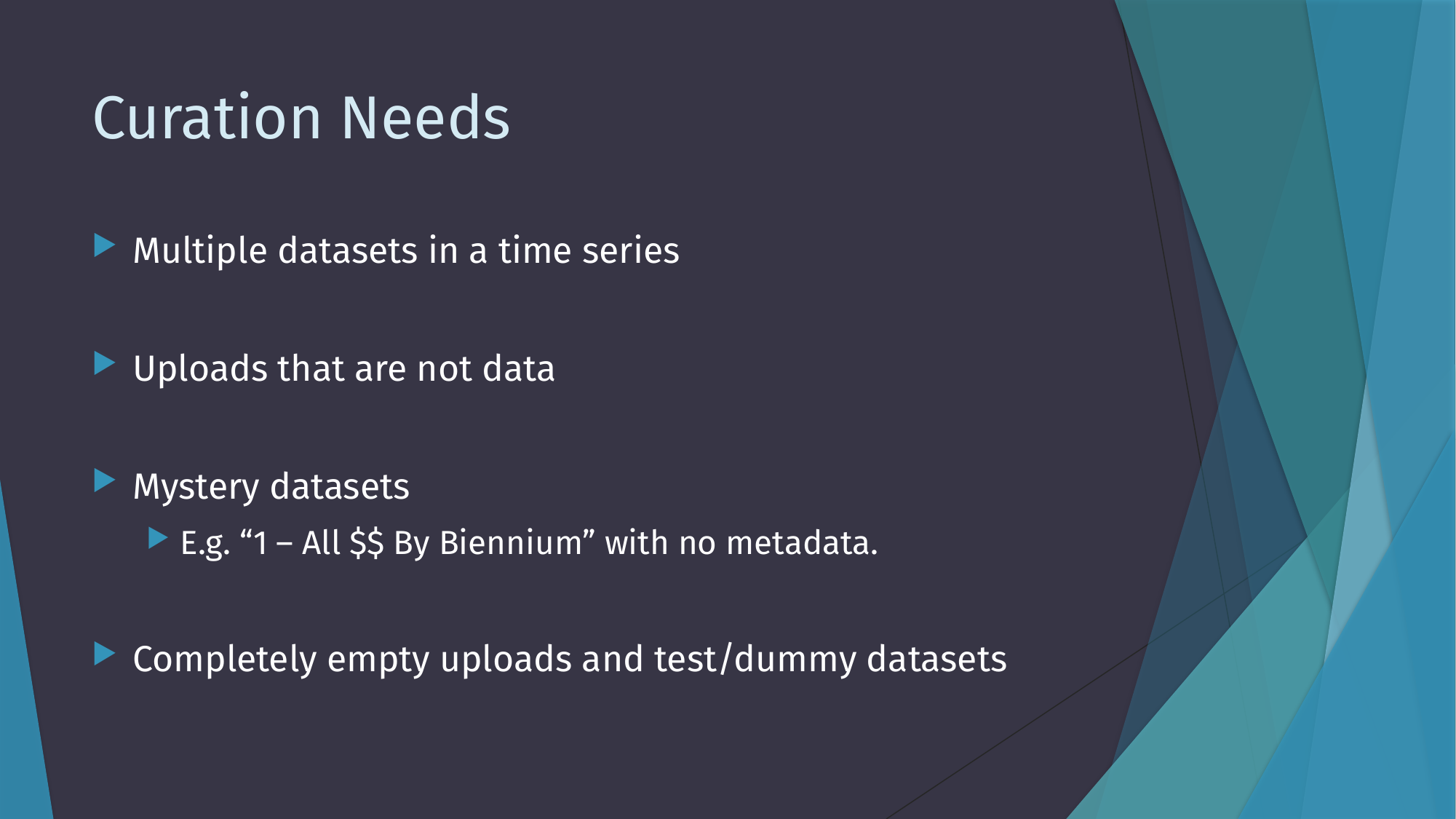

# Curation Needs
Multiple datasets in a time series

Uploads that are not data

Mystery datasets
E.g. “1 – All $$ By Biennium” with no metadata.

Completely empty uploads and test/dummy datasets